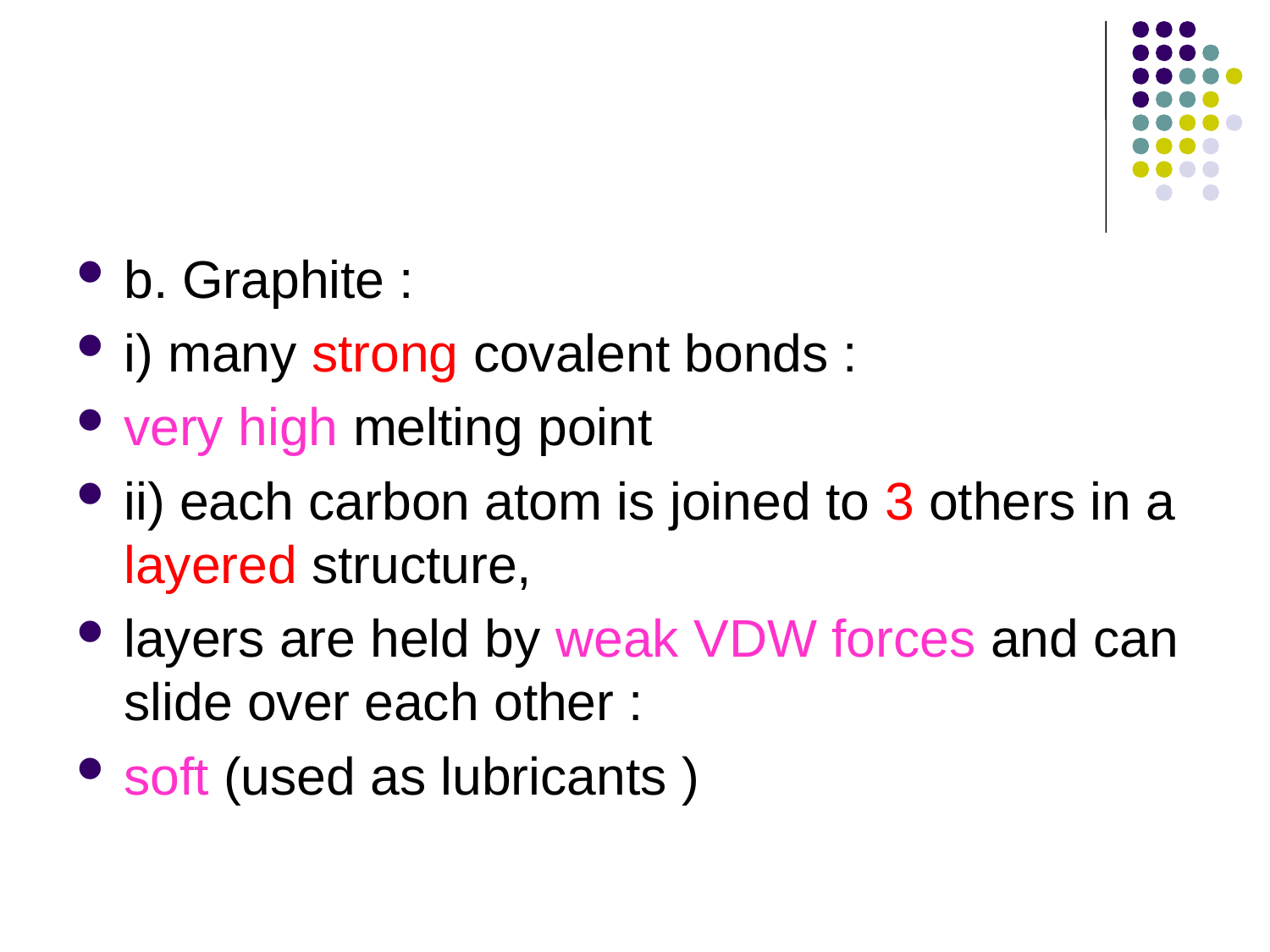

#
b. Graphite :
i) many strong covalent bonds :
very high melting point
ii) each carbon atom is joined to 3 others in a layered structure,
layers are held by weak VDW forces and can slide over each other :
soft (used as lubricants )